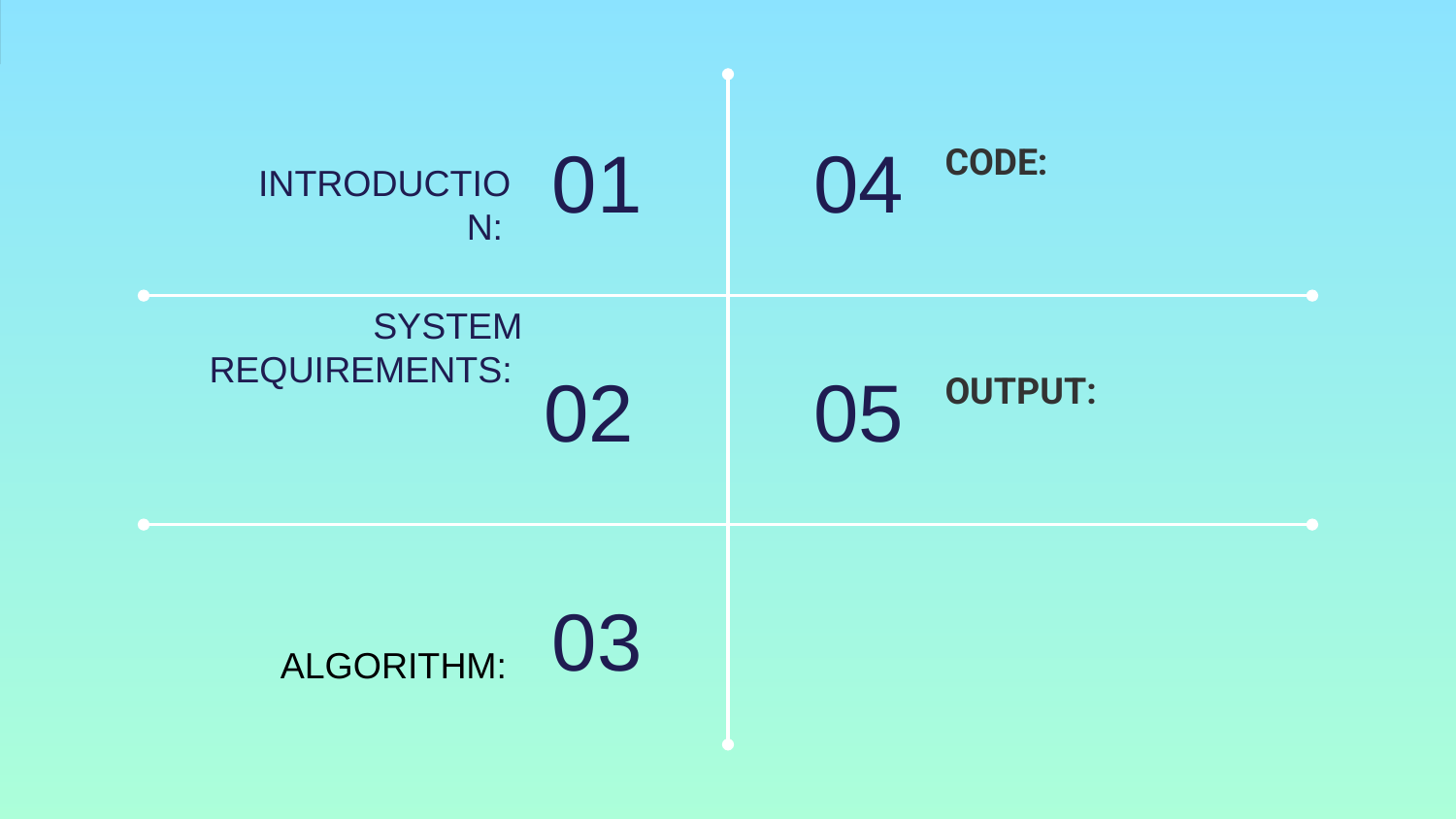

#
01
04
CODE:
INTRODUCTION:
SYSTEM REQUIREMENTS:
02
05
OUTPUT:
ALGORITHM:
03